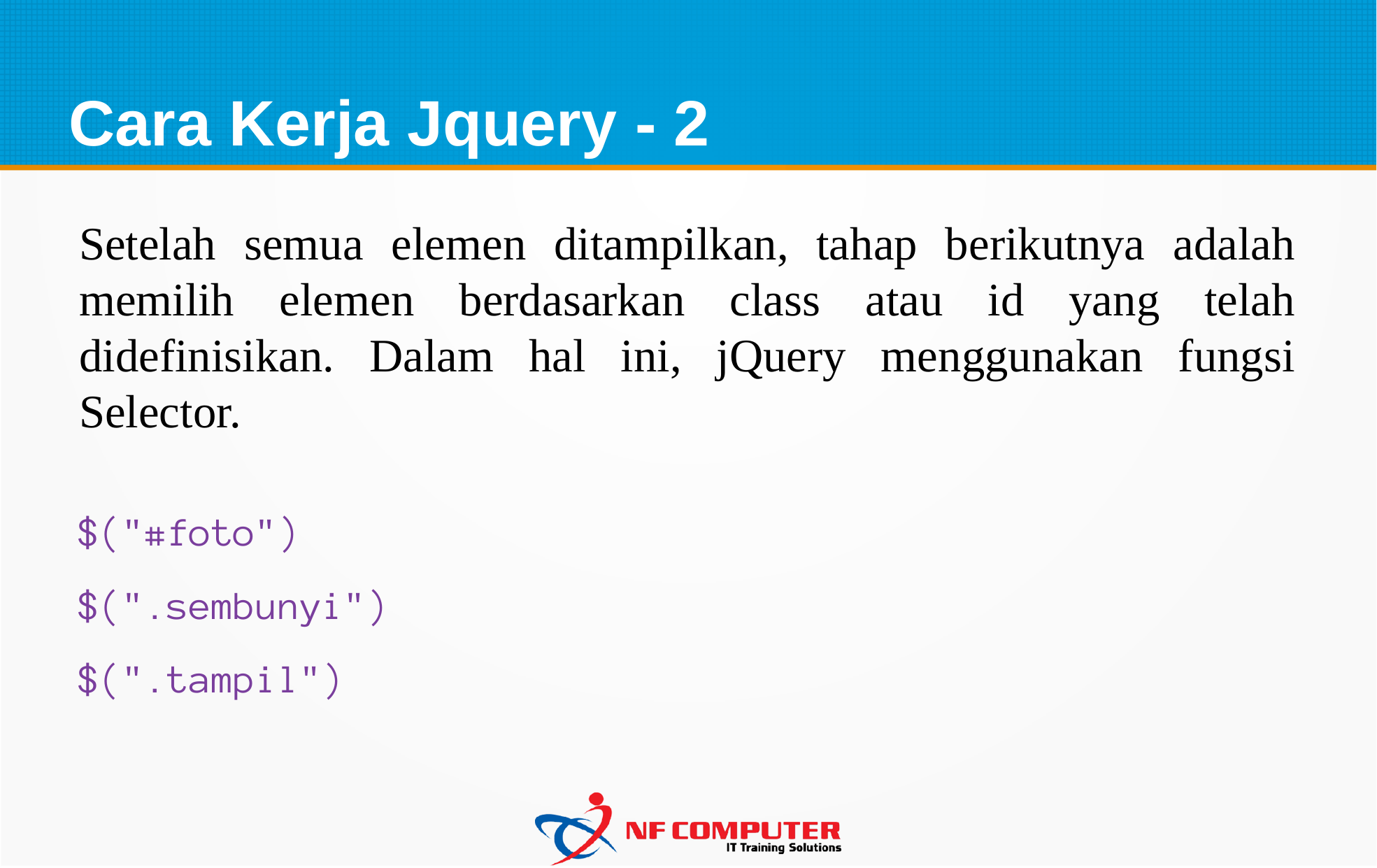

Cara Kerja Jquery - 2
Setelah semua elemen ditampilkan, tahap berikutnya adalah memilih elemen berdasarkan class atau id yang telah didefinisikan. Dalam hal ini, jQuery menggunakan fungsi Selector.
$("#foto")
$(".sembunyi")
$(".tampil")